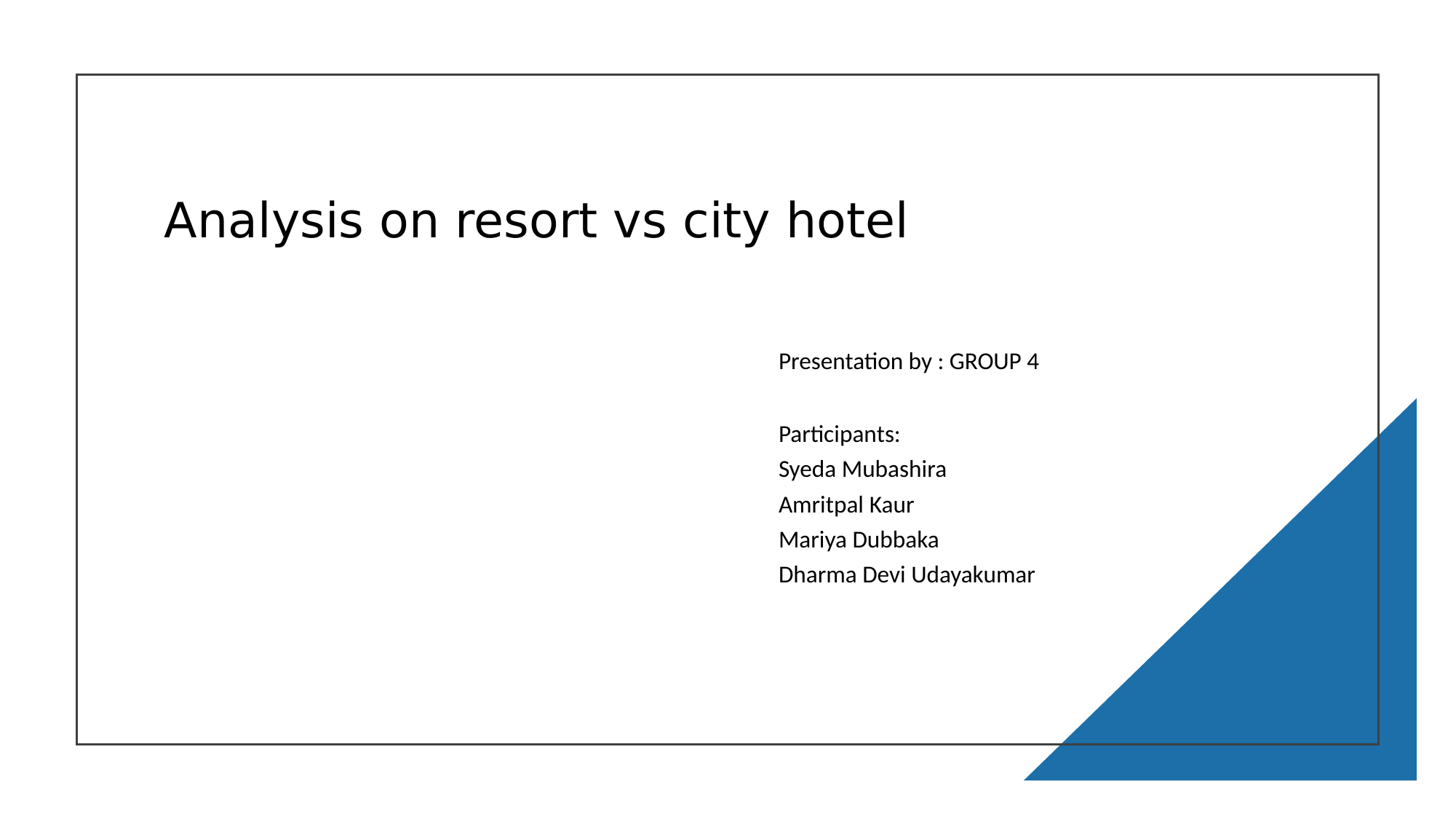

# Analysis on resort vs city hotel
					Presentation by : GROUP 4

					Participants:
                         Syeda Mubashira
                                                                                                    Amritpal Kaur
                                                                                                    Mariya Dubbaka
                                                                                                    Dharma Devi Udayakumar